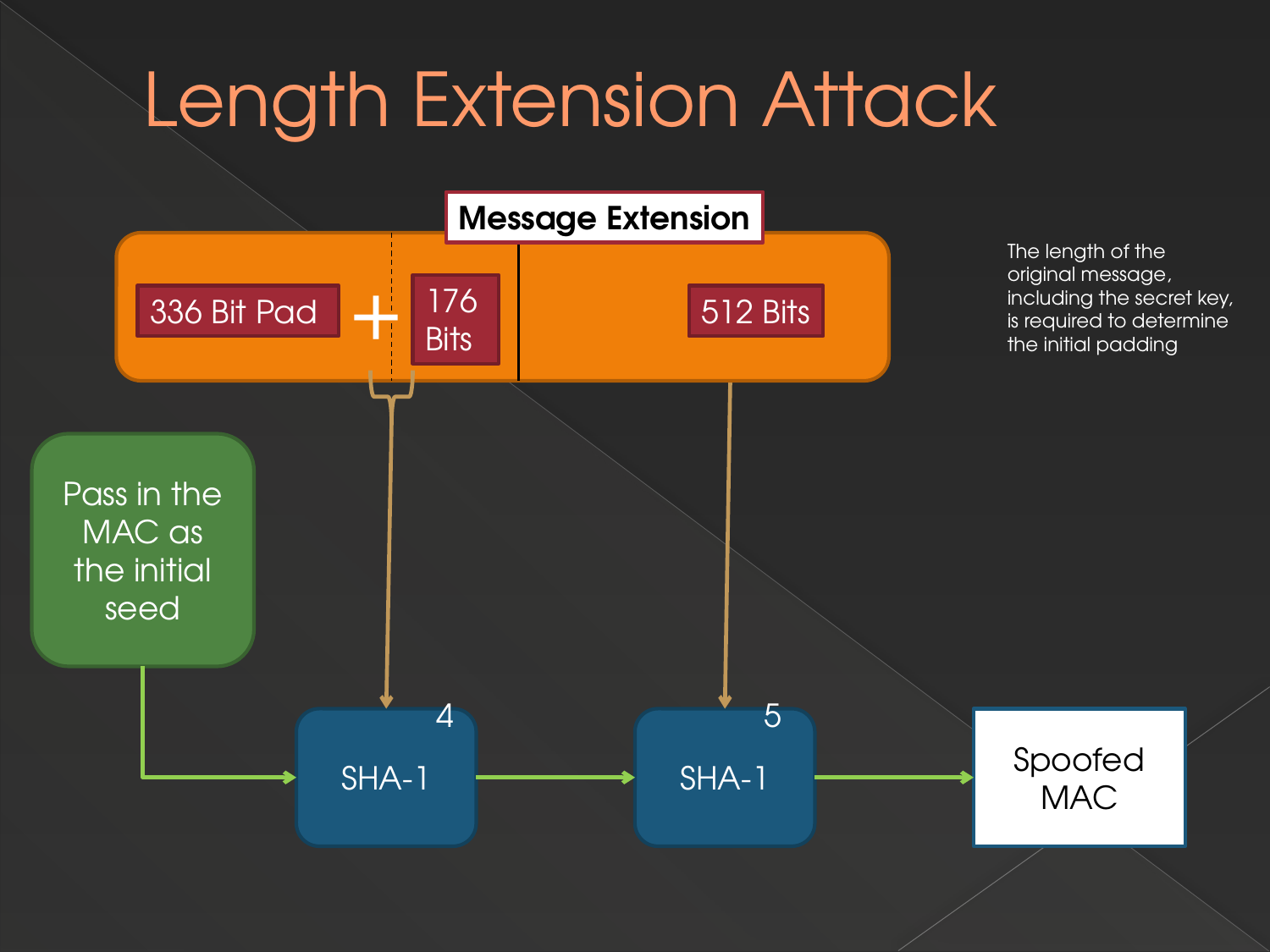

# Length Extension Attack
Message Extension

The length of the original message, including the secret key, is required to determine the initial padding
+
176 Bits
336 Bit Pad
512 Bits

Pass in the MAC as the initial seed
4
5
SHA-1
SHA-1
Spoofed MAC